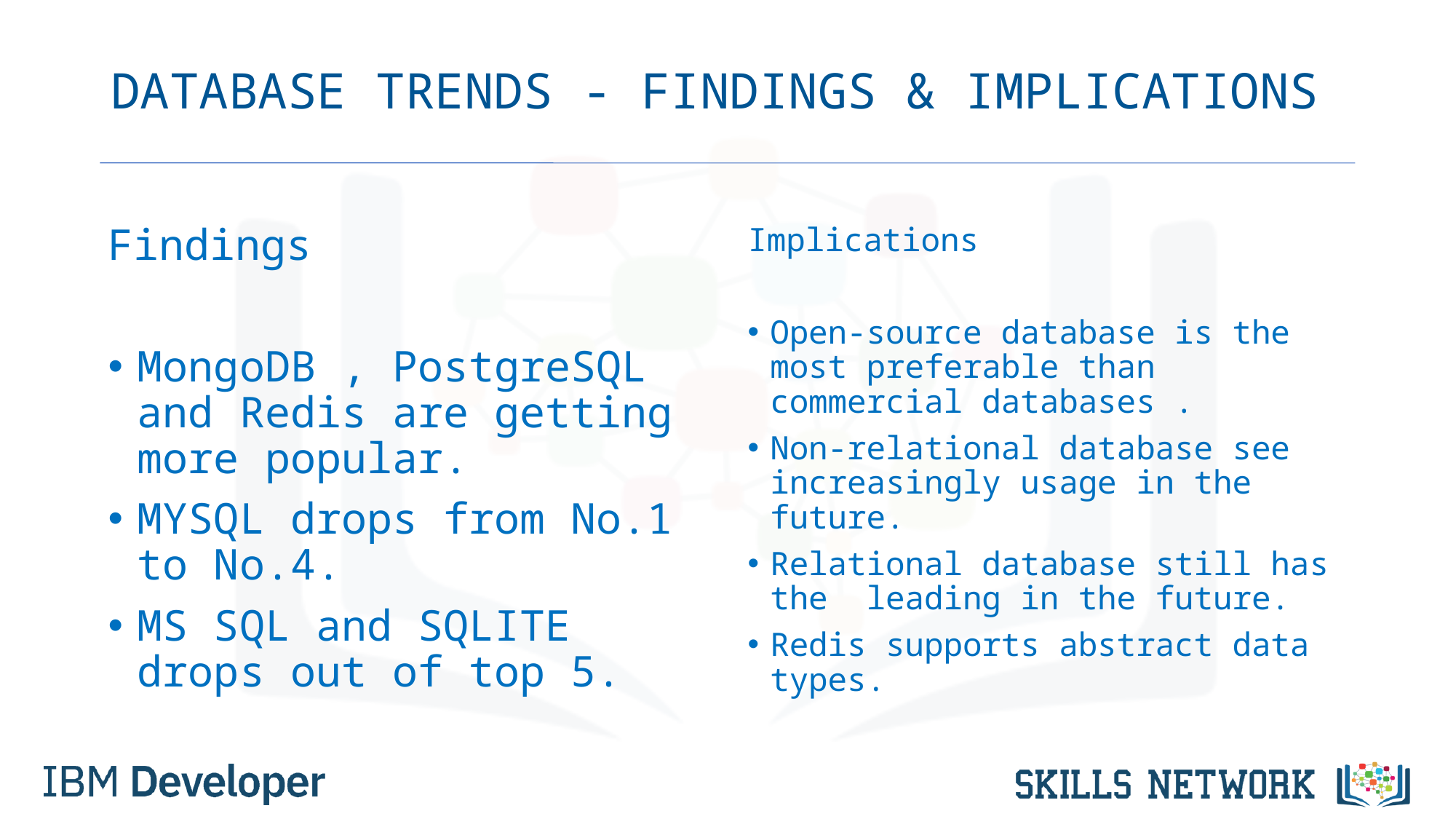

# DATABASE TRENDS - FINDINGS & IMPLICATIONS
Findings

MongoDB , PostgreSQL and Redis are getting more popular.
MYSQL drops from No.1 to No.4.
MS SQL and SQLITE drops out of top 5.
Implications

Open-source database is the most preferable than commercial databases .
Non-relational database see increasingly usage in the future.
Relational database still has the  leading in the future.
Redis supports abstract data types.